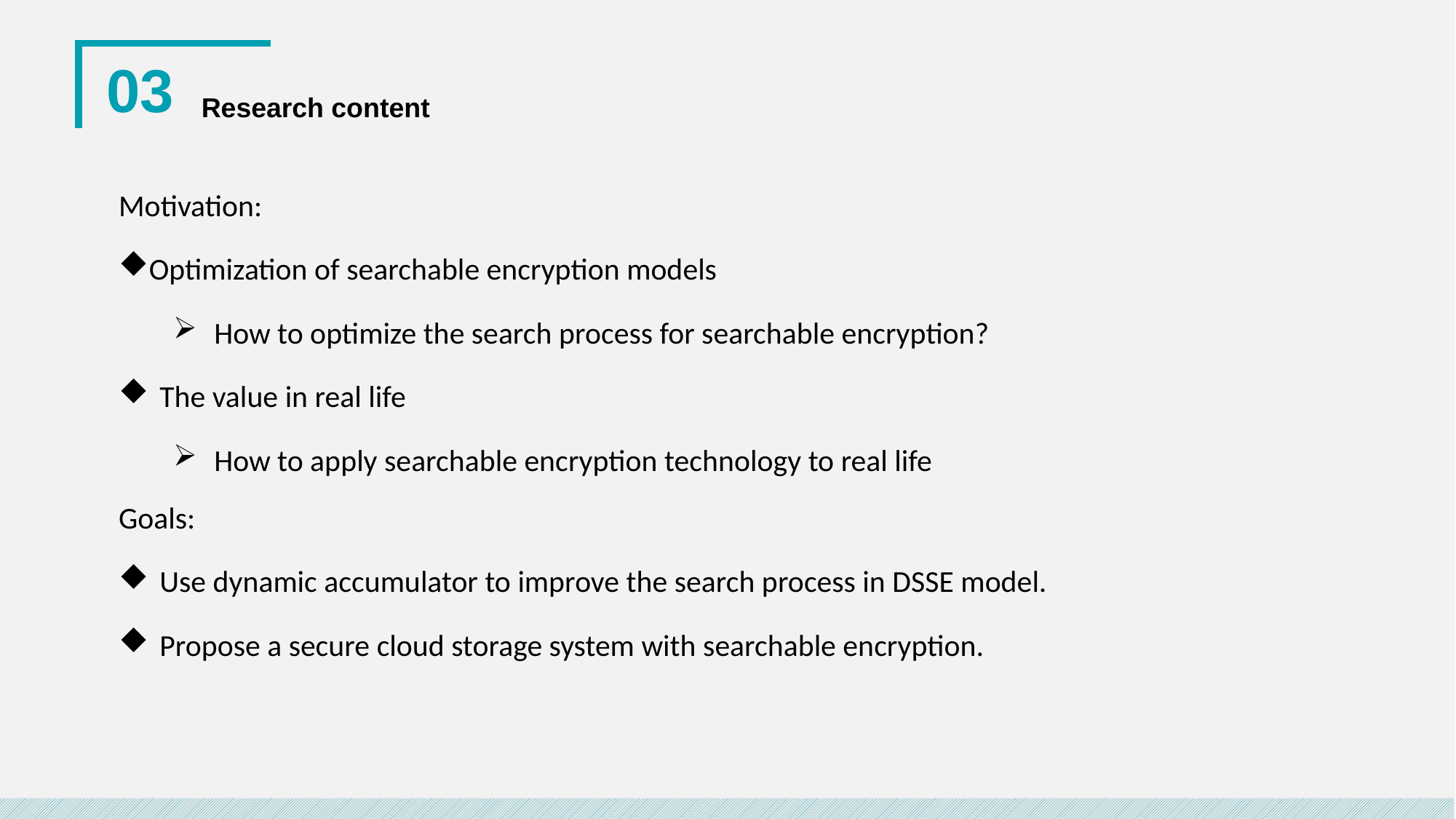

03
Research content
Motivation:
Optimization of searchable encryption models
How to optimize the search process for searchable encryption?
The value in real life
How to apply searchable encryption technology to real life
Goals:
Use dynamic accumulator to improve the search process in DSSE model.
Propose a secure cloud storage system with searchable encryption.